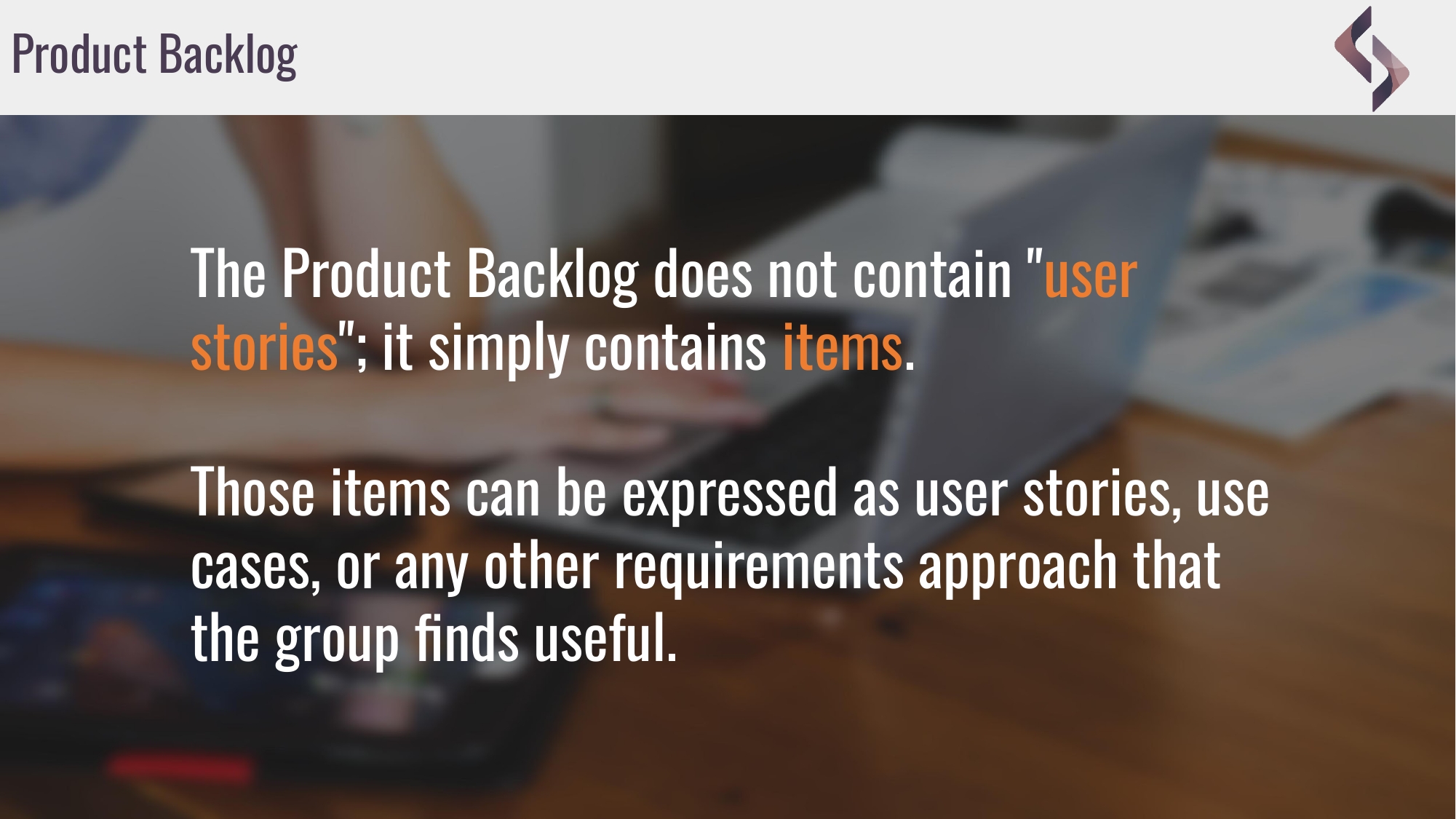

# Product Backlog
The Product Backlog does not contain "user stories"; it simply contains items.

Those items can be expressed as user stories, use cases, or any other requirements approach that the group finds useful.